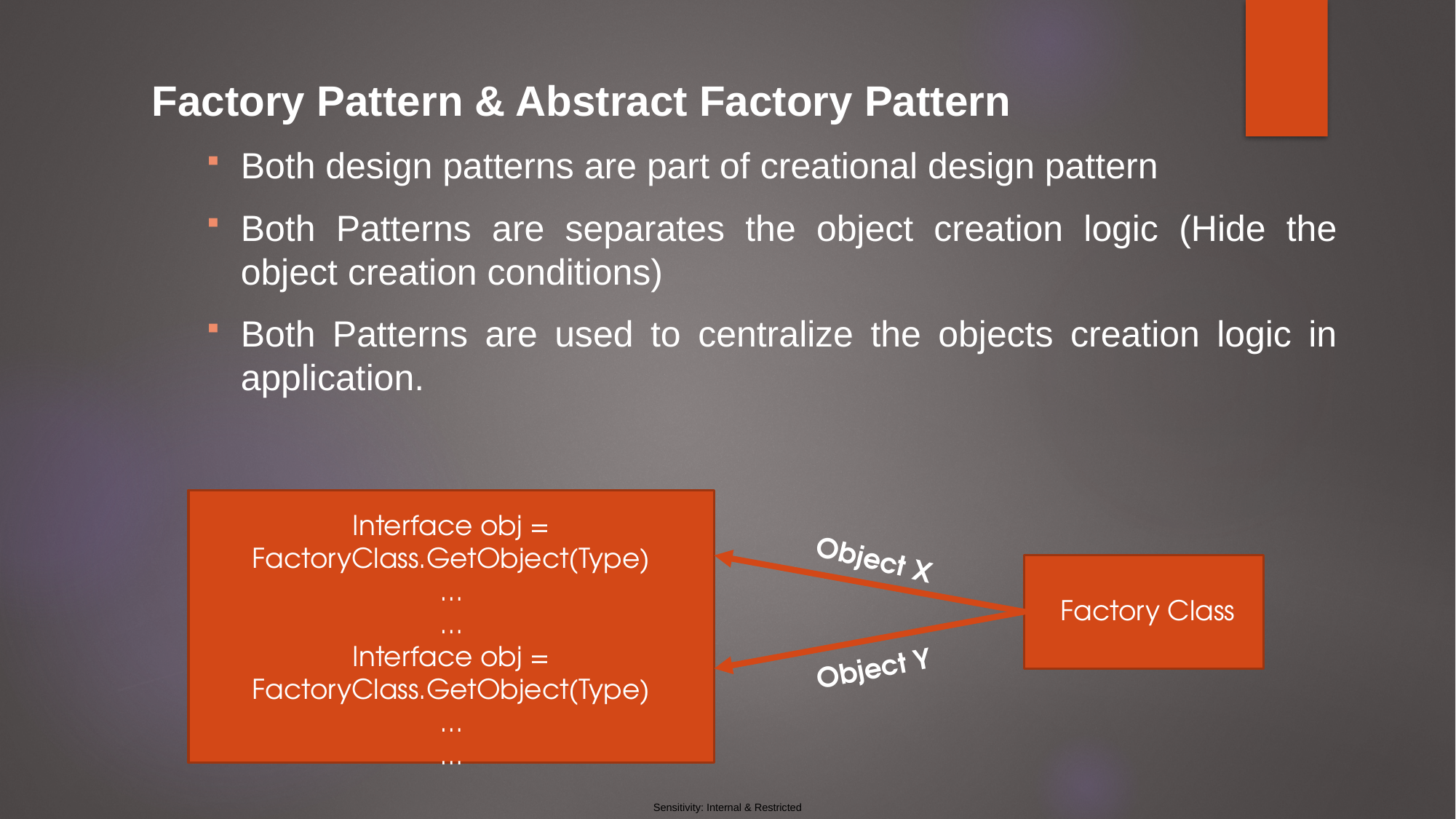

Factory Pattern & Abstract Factory Pattern
Both design patterns are part of creational design pattern
Both Patterns are separates the object creation logic (Hide the object creation conditions)
Both Patterns are used to centralize the objects creation logic in application.

Interface obj = FactoryClass.GetObject(Type)
…
…
Interface obj = FactoryClass.GetObject(Type)
…
…

Object X

 Factory Class

Object Y